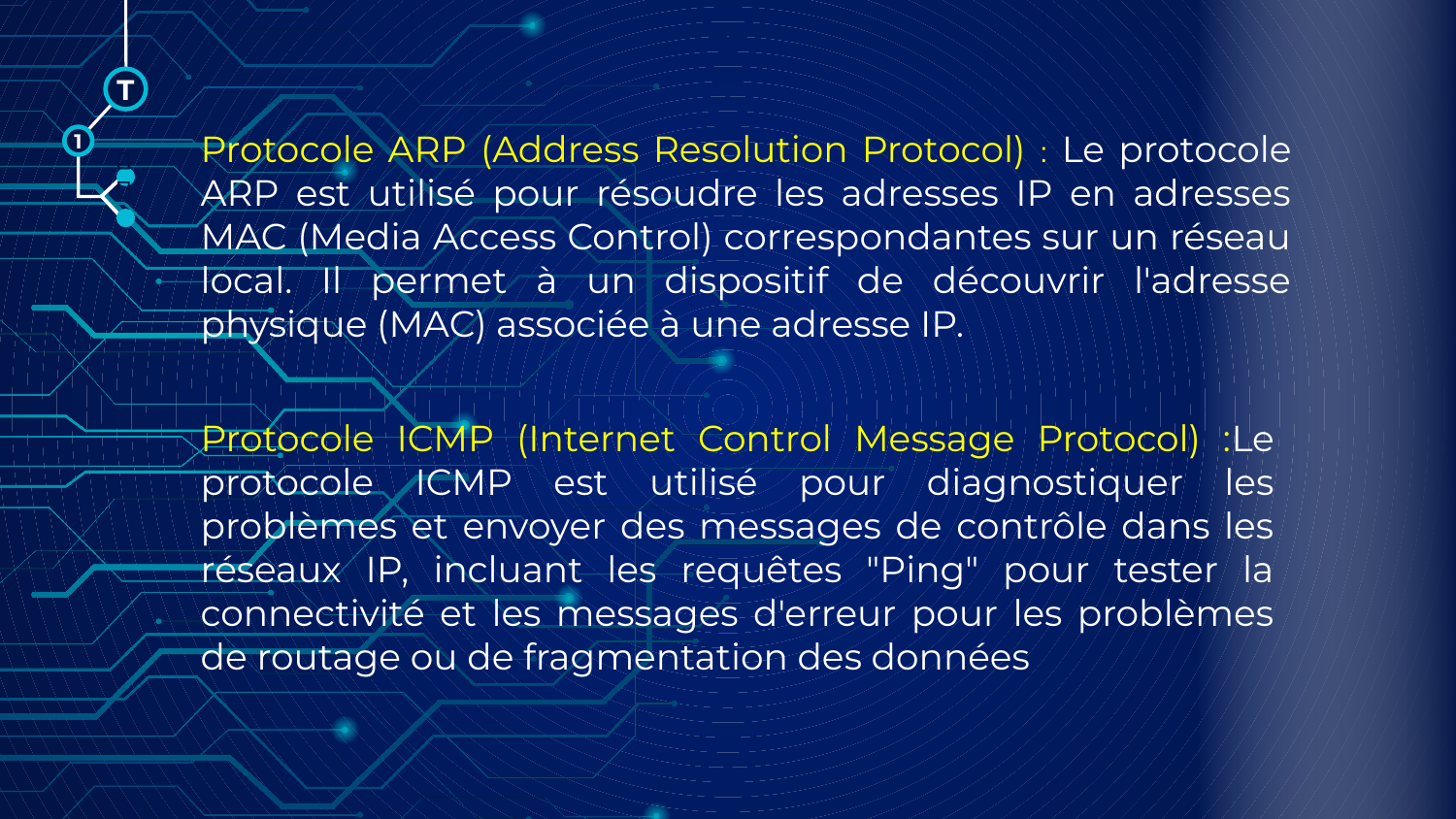

T
Protocole ARP (Address Resolution Protocol) : Le protocole ARP est utilisé pour résoudre les adresses IP en adresses MAC (Media Access Control) correspondantes sur un réseau local. Il permet à un dispositif de découvrir l'adresse physique (MAC) associée à une adresse IP.
1
🠺

🠺
Protocole ICMP (Internet Control Message Protocol) :Le protocole ICMP est utilisé pour diagnostiquer les problèmes et envoyer des messages de contrôle dans les réseaux IP, incluant les requêtes "Ping" pour tester la connectivité et les messages d'erreur pour les problèmes de routage ou de fragmentation des données